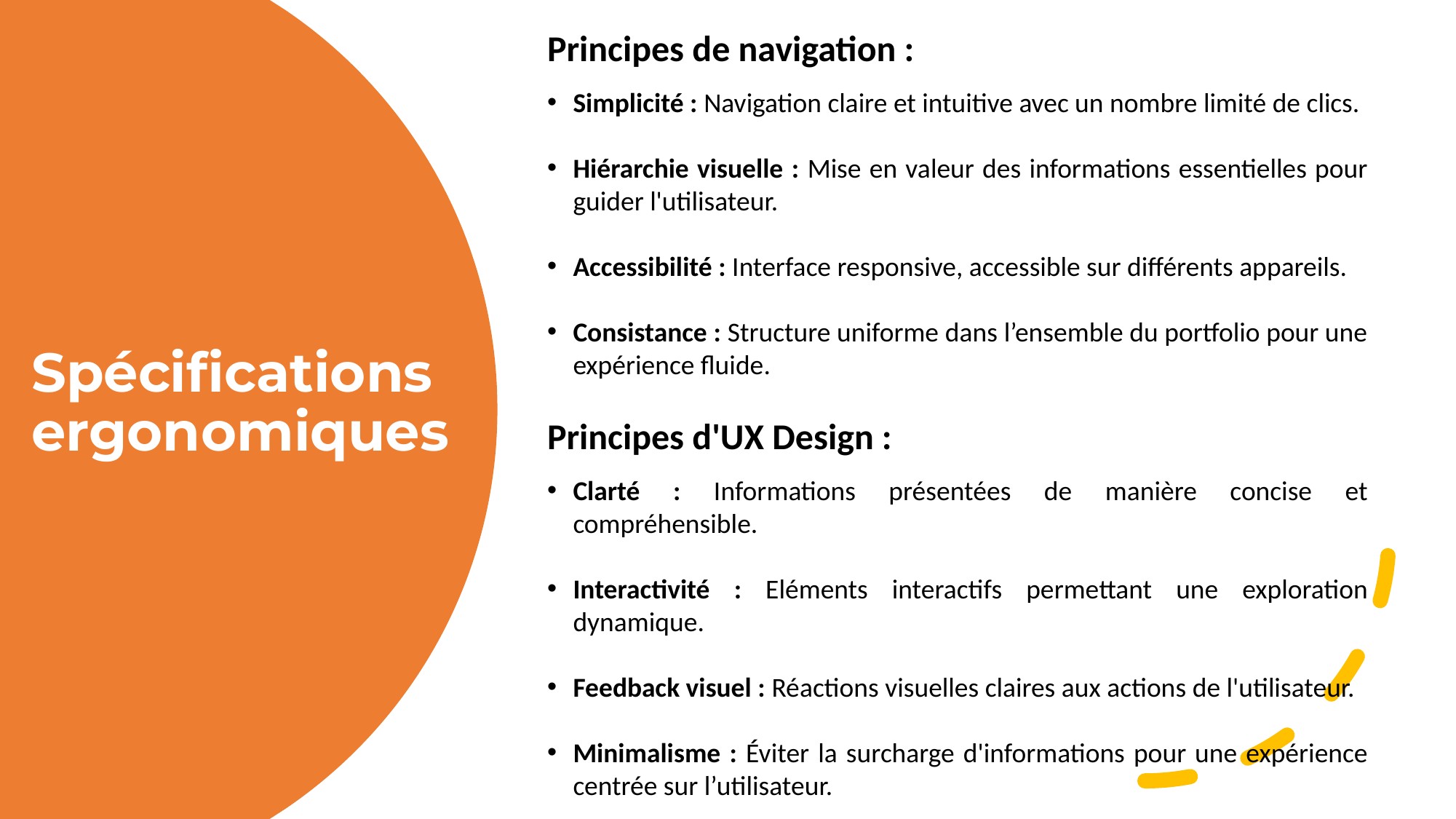

Principes de navigation :

Simplicité : Navigation claire et intuitive avec un nombre limité de clics.

Hiérarchie visuelle : Mise en valeur des informations essentielles pour guider l'utilisateur.

Accessibilité : Interface responsive, accessible sur différents appareils.

Consistance : Structure uniforme dans l’ensemble du portfolio pour une expérience fluide.

Principes d'UX Design :

Clarté : Informations présentées de manière concise et compréhensible.

Interactivité : Eléments interactifs permettant une exploration dynamique.

Feedback visuel : Réactions visuelles claires aux actions de l'utilisateur.

Minimalisme : Éviter la surcharge d'informations pour une expérience centrée sur l’utilisateur.
# Spécifications ergonomiques